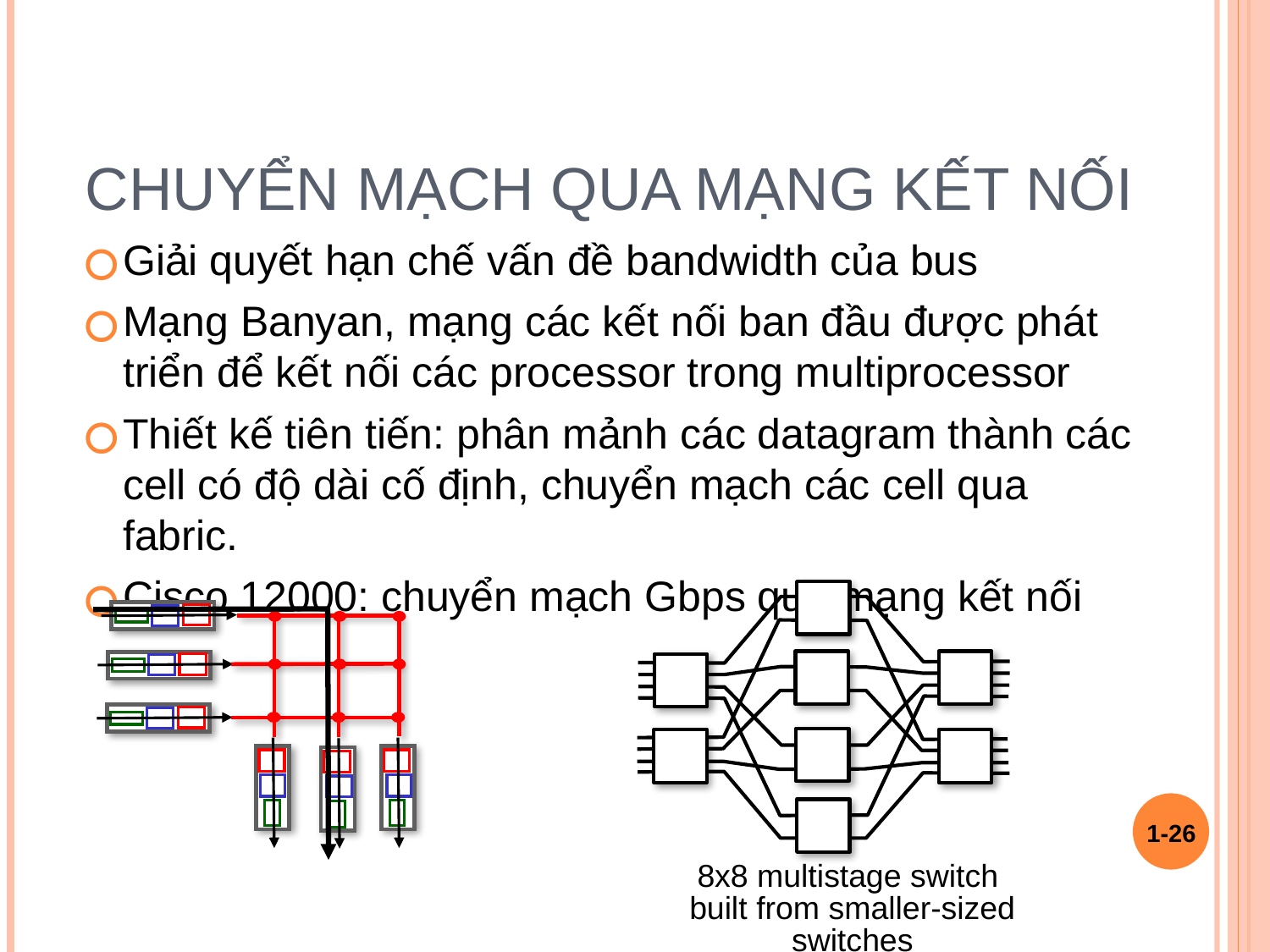

# Chuyển mạch qua mạng kết nối
Giải quyết hạn chế vấn đề bandwidth của bus
Mạng Banyan, mạng các kết nối ban đầu được phát triển để kết nối các processor trong multiprocessor
Thiết kế tiên tiến: phân mảnh các datagram thành các cell có độ dài cố định, chuyển mạch các cell qua fabric.
Cisco 12000: chuyển mạch Gbps qua mạng kết nối

8x8 multistage switch
built from smaller-sized switches

1-26